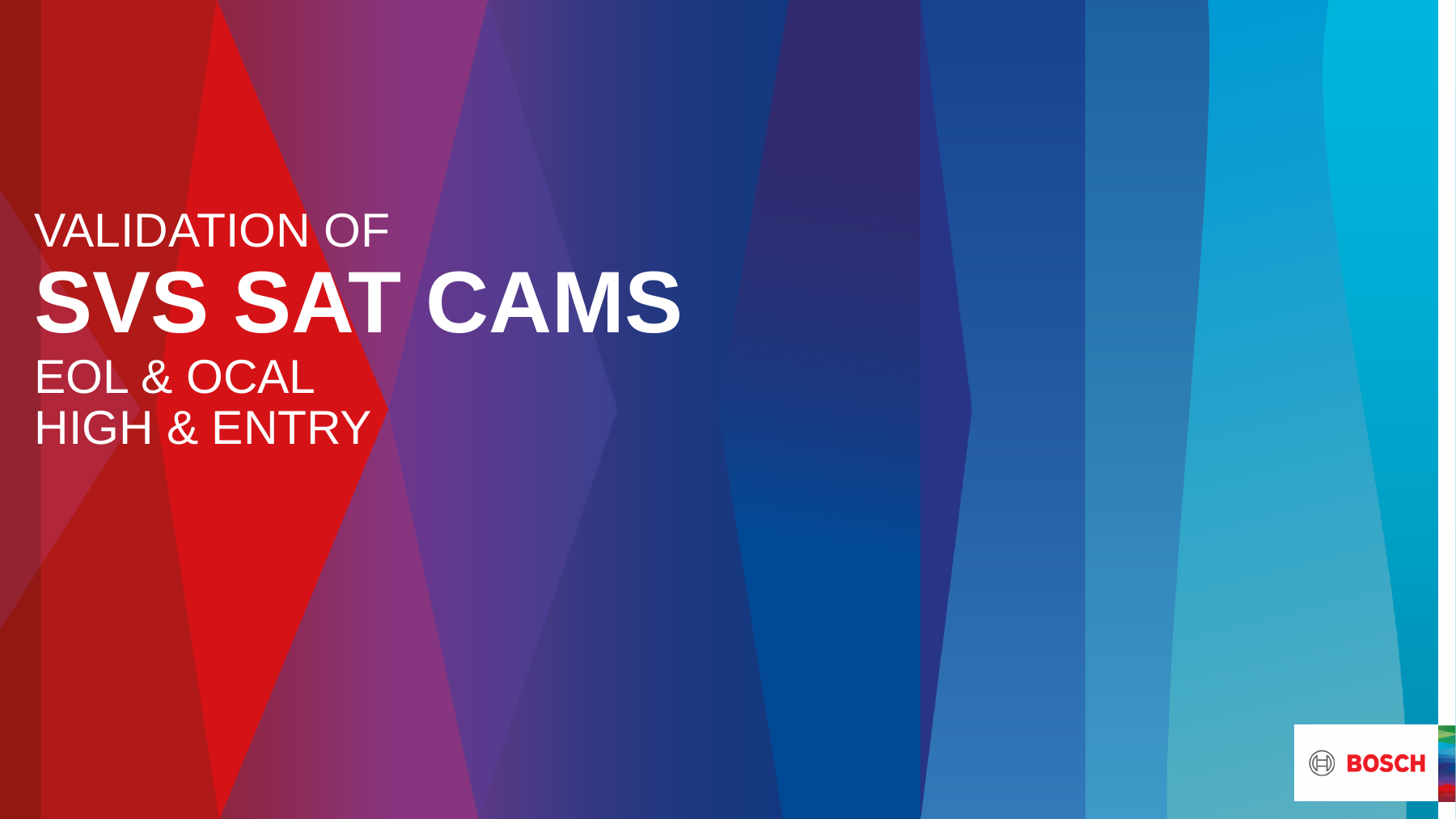

# Validation of SVS SAT CAMS EOL & OCAL High & Entry